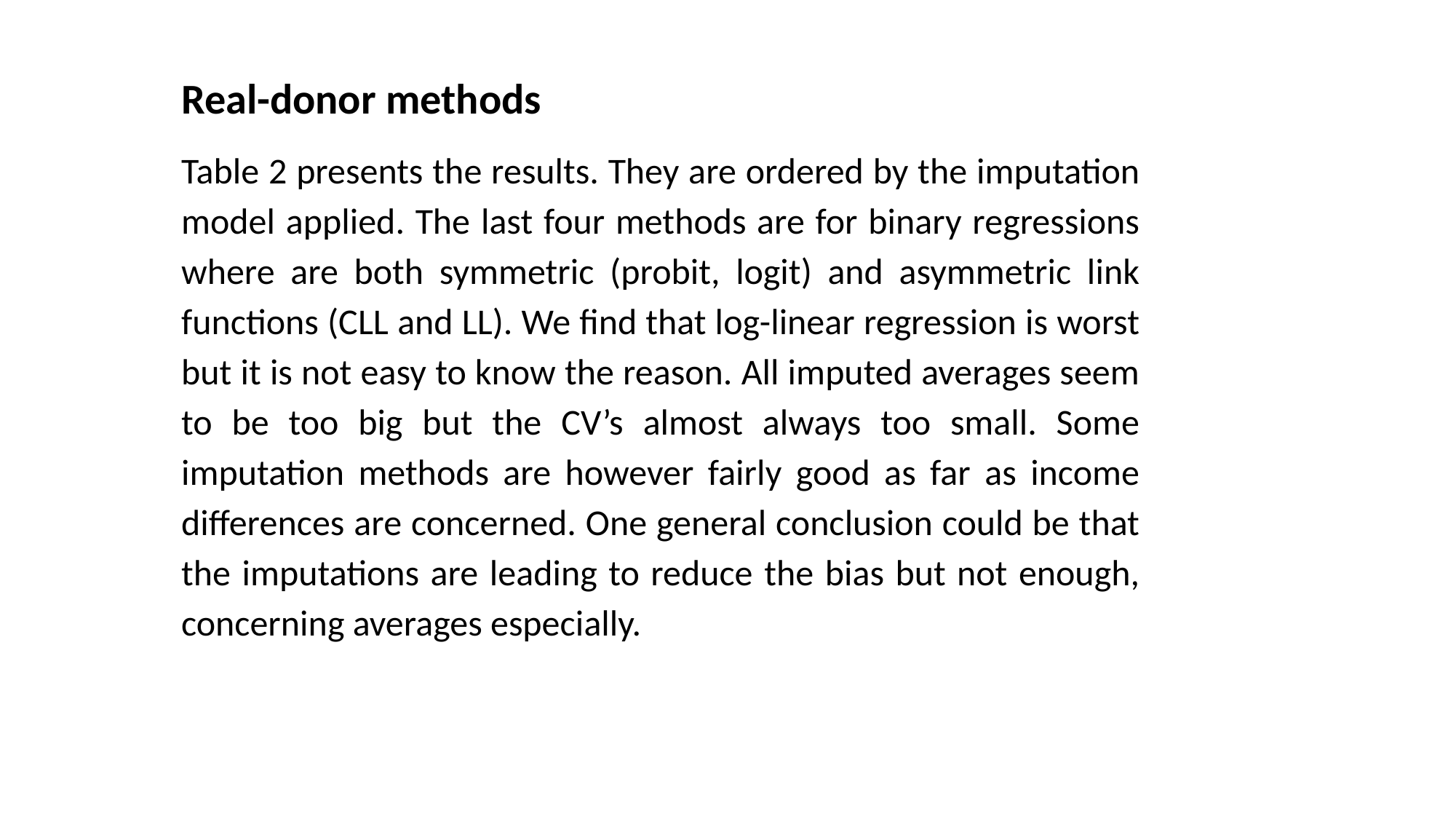

Real-donor methods
Table 2 presents the results. They are ordered by the imputation model applied. The last four methods are for binary regressions where are both symmetric (probit, logit) and asymmetric link functions (CLL and LL). We find that log-linear regression is worst but it is not easy to know the reason. All imputed averages seem to be too big but the CV’s almost always too small. Some imputation methods are however fairly good as far as income differences are concerned. One general conclusion could be that the imputations are leading to reduce the bias but not enough, concerning averages especially.